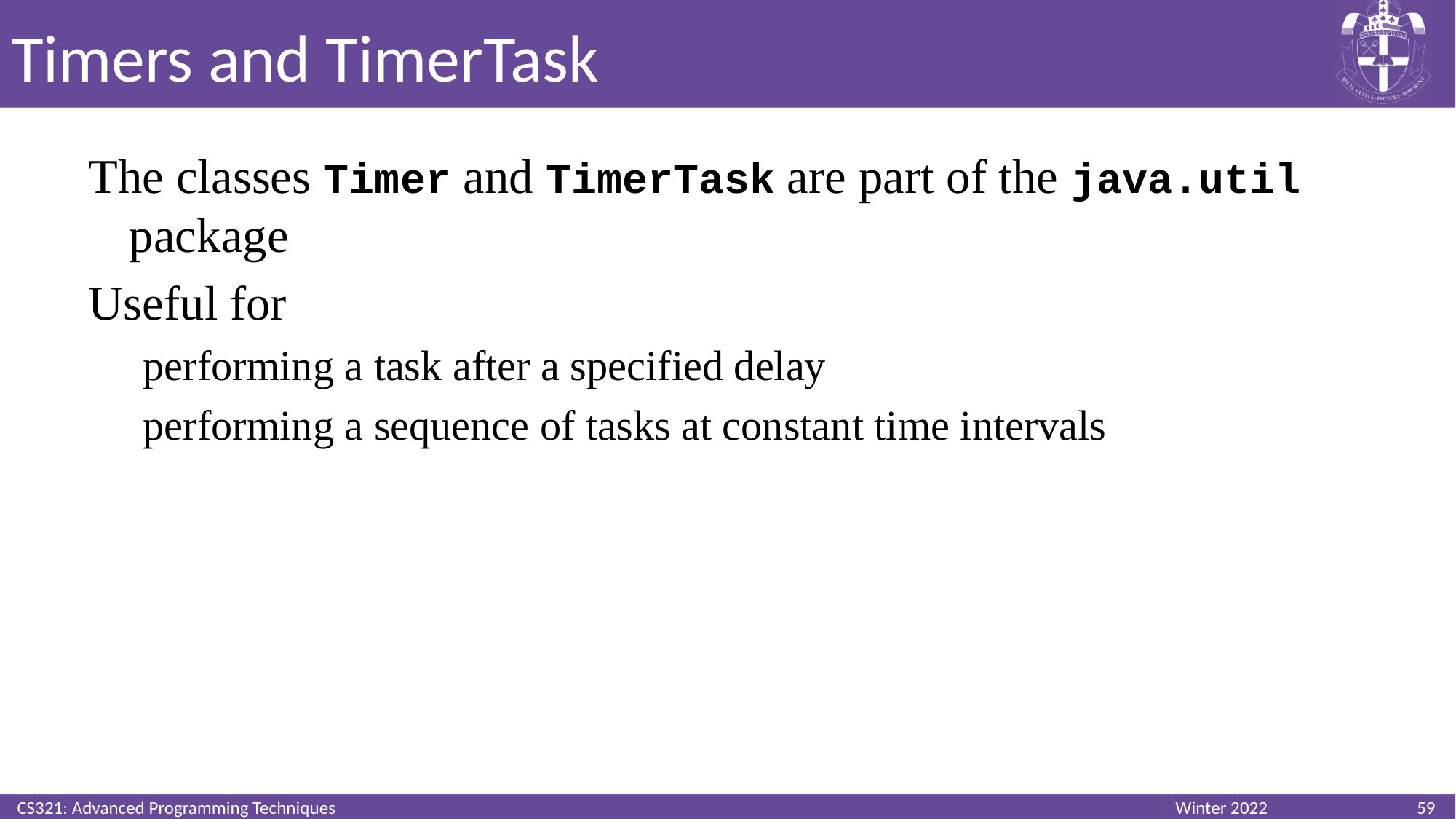

# Timers and TimerTask
The classes Timer and TimerTask are part of the java.util package
Useful for
performing a task after a specified delay
performing a sequence of tasks at constant time intervals
CS321: Advanced Programming Techniques
59
Winter 2022